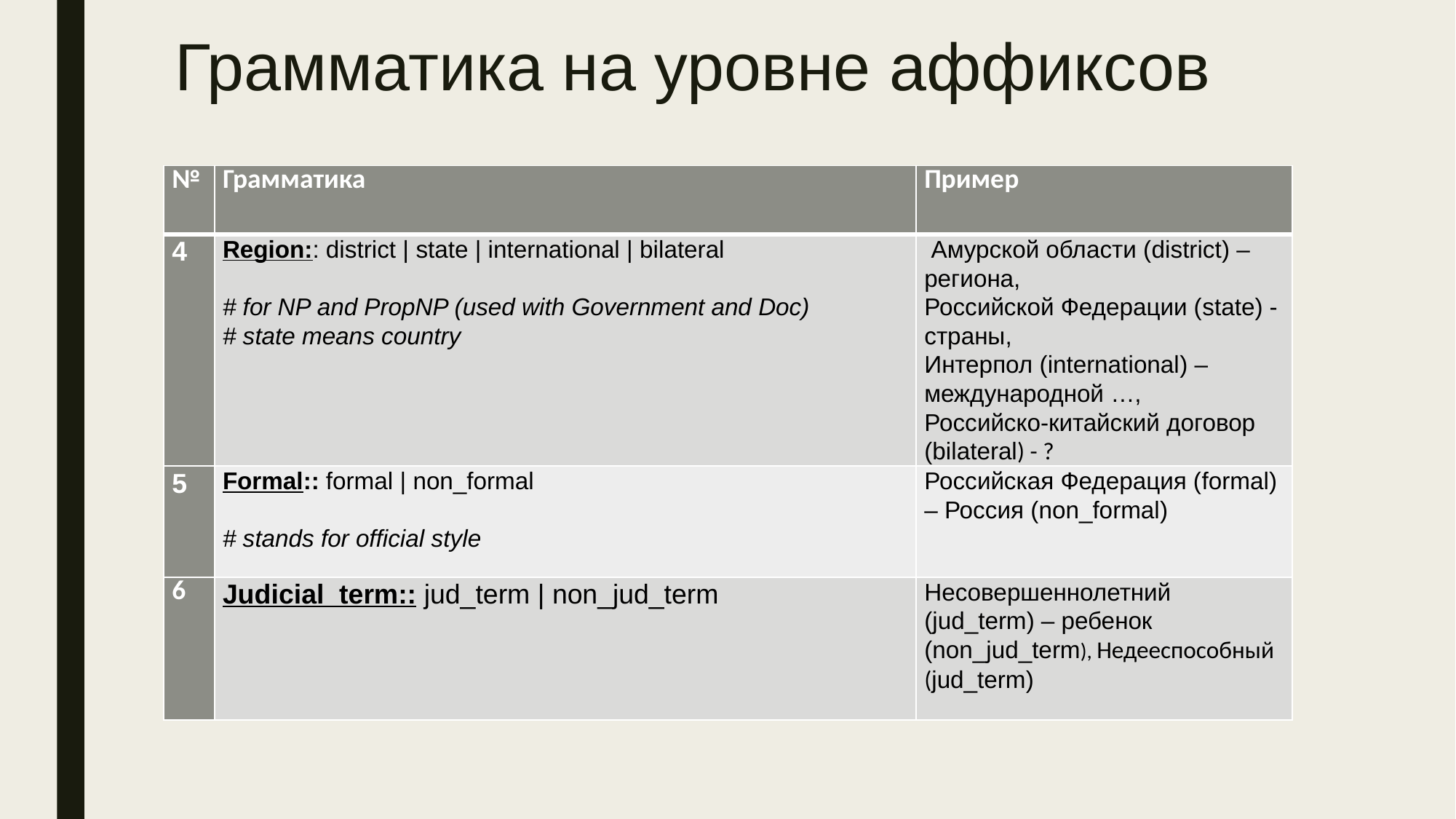

# Грамматика на уровне аффиксов
| № | Грамматика | Пример |
| --- | --- | --- |
| 4 | Region:: district | state | international | bilateral   # for NP and PropNP (used with Government and Doc) # state means country | Амурской области (district) – региона, Российской Федерации (state) - страны, Интерпол (international) – международной …, Российско-китайский договор (bilateral) - ? |
| 5 | Formal:: formal | non\_formal   # stands for official style | Российская Федерация (formal) – Россия (non\_formal) |
| 6 | Judicial\_term:: jud\_term | non\_jud\_term | Несовершеннолетний (jud\_term) – ребенок (non\_jud\_term), Недееспособный (jud\_term) |